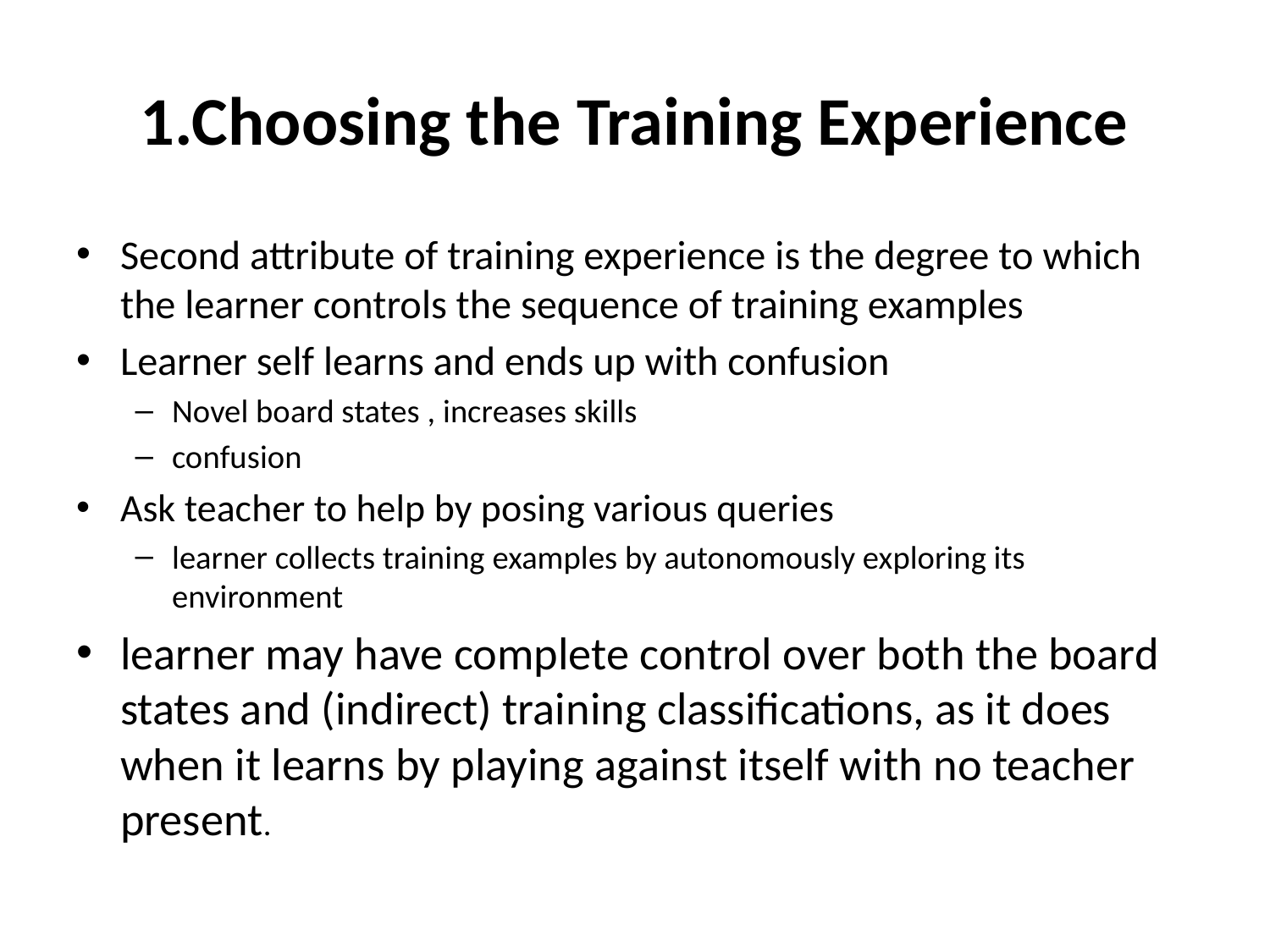

# 1.Choosing the Training Experience
Second attribute of training experience is the degree to which the learner controls the sequence of training examples
Learner self learns and ends up with confusion
Novel board states , increases skills
confusion
Ask teacher to help by posing various queries
learner collects training examples by autonomously exploring its environment
learner may have complete control over both the board states and (indirect) training classifications, as it does when it learns by playing against itself with no teacher present.